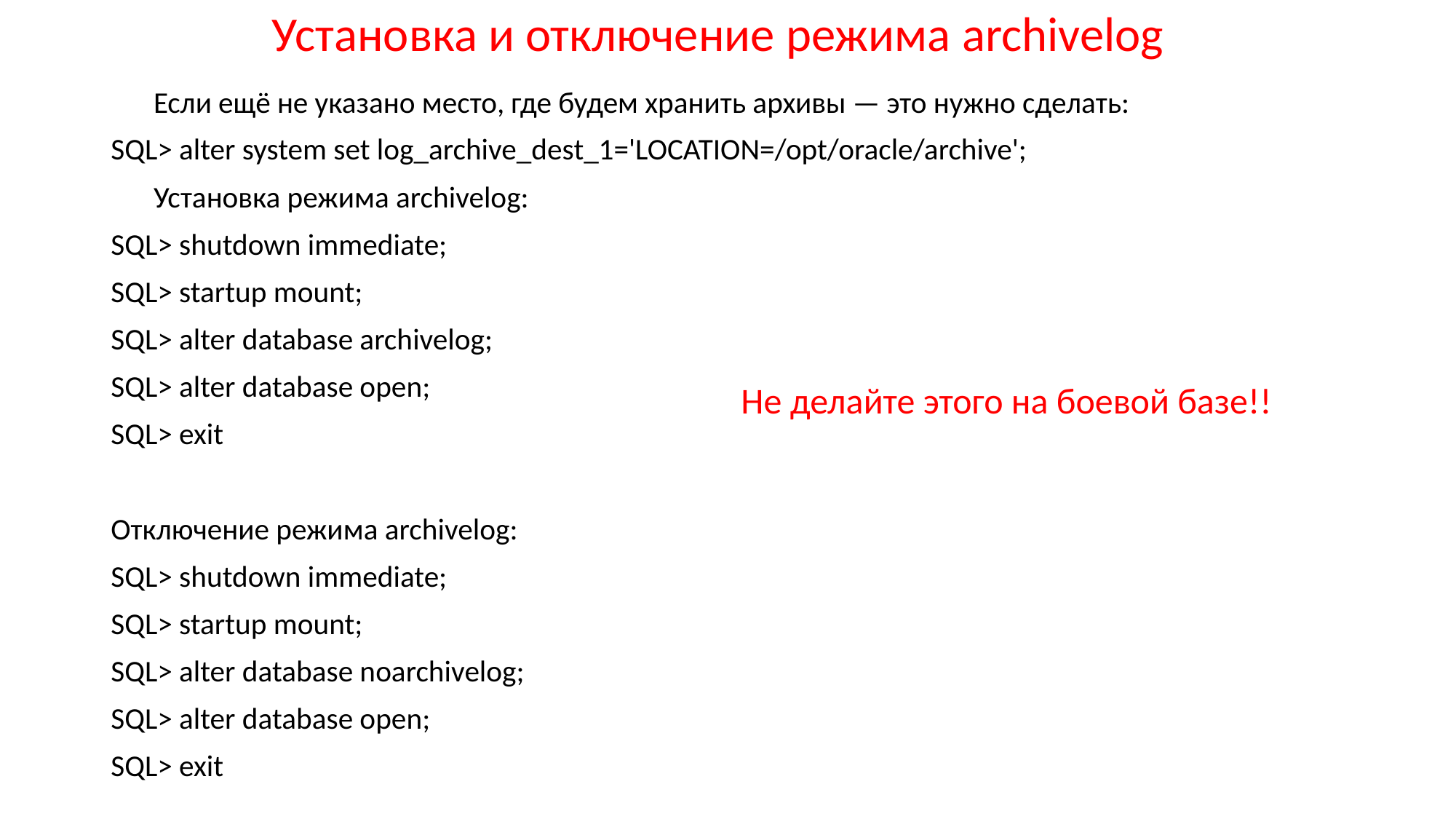

# Установка и отключение режима archivelog
Если ещё не указано место, где будем хранить архивы — это нужно сделать:
SQL> alter system set log_archive_dest_1='LOCATION=/opt/oracle/archive';
Установка режима archivelog:
SQL> shutdown immediate;
SQL> startup mount;
SQL> alter database archivelog;
SQL> alter database open;
SQL> exit

Отключение режима archivelog:
SQL> shutdown immediate;
SQL> startup mount;
SQL> alter database noarchivelog;
SQL> alter database open;
SQL> exit
Не делайте этого на боевой базе!!